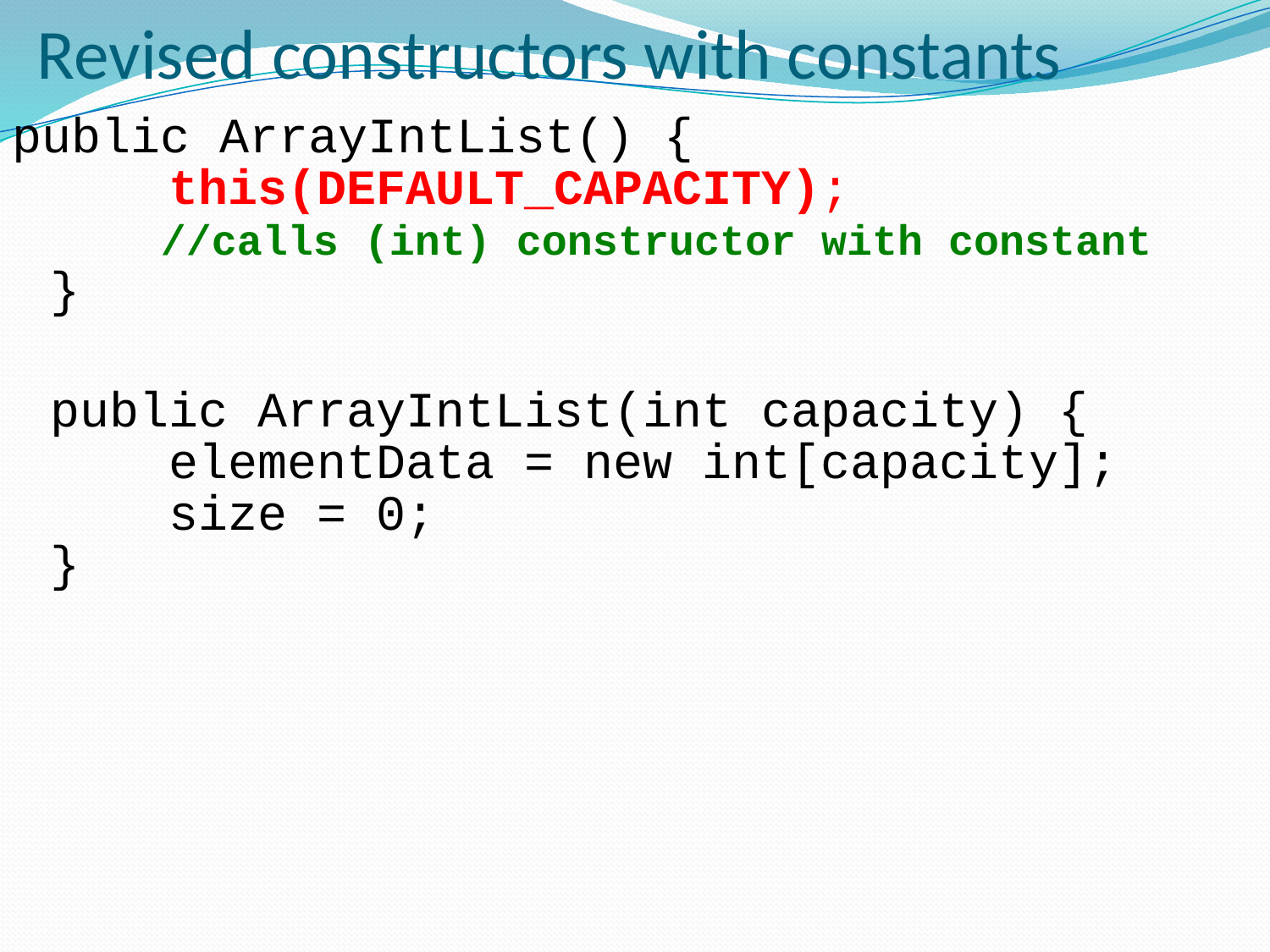

# Revised constructors with constants
public ArrayIntList() {
	    this(DEFAULT_CAPACITY);
     //calls (int) constructor with constant
	}

	public ArrayIntList(int capacity) {
	    elementData = new int[capacity];
	    size = 0;
	}